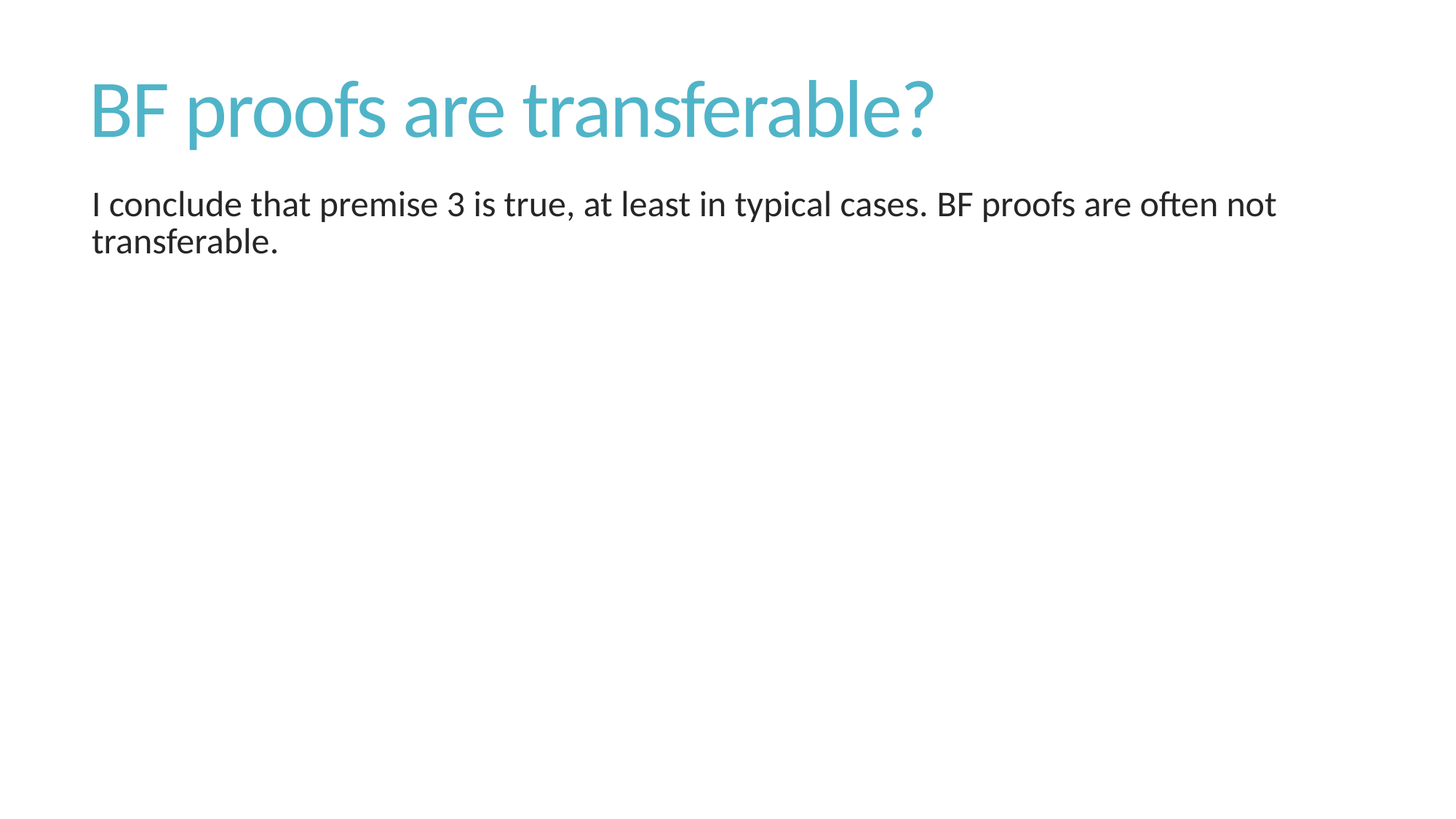

# BF proofs are transferable?
I conclude that premise 3 is true, at least in typical cases. BF proofs are often not transferable.